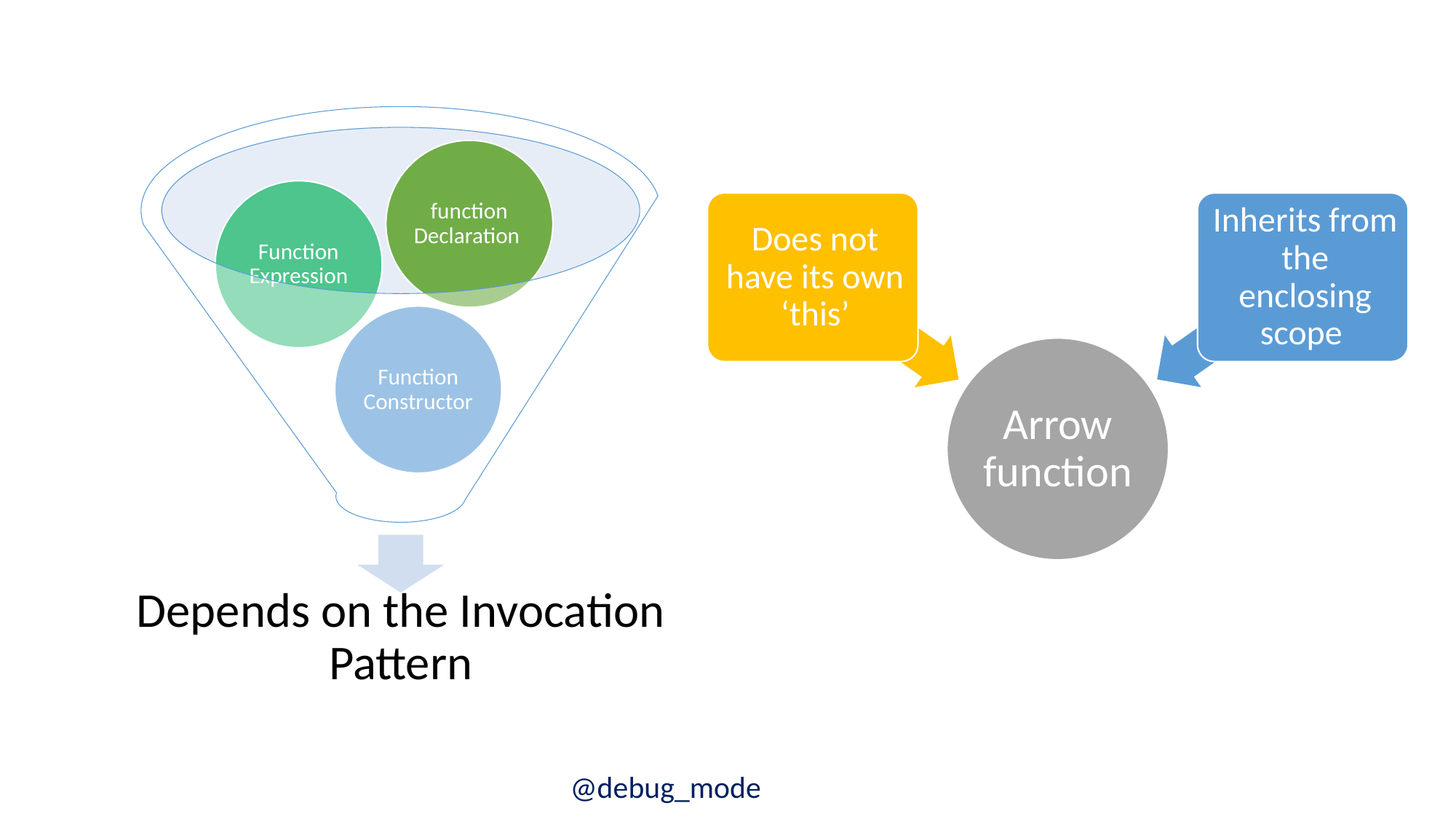

Depends on the Invocation Pattern
Function Constructor
Function Expression
function Declaration
Arrow function
Does not have its own ‘this’
Inherits from the enclosing scope
@debug_mode